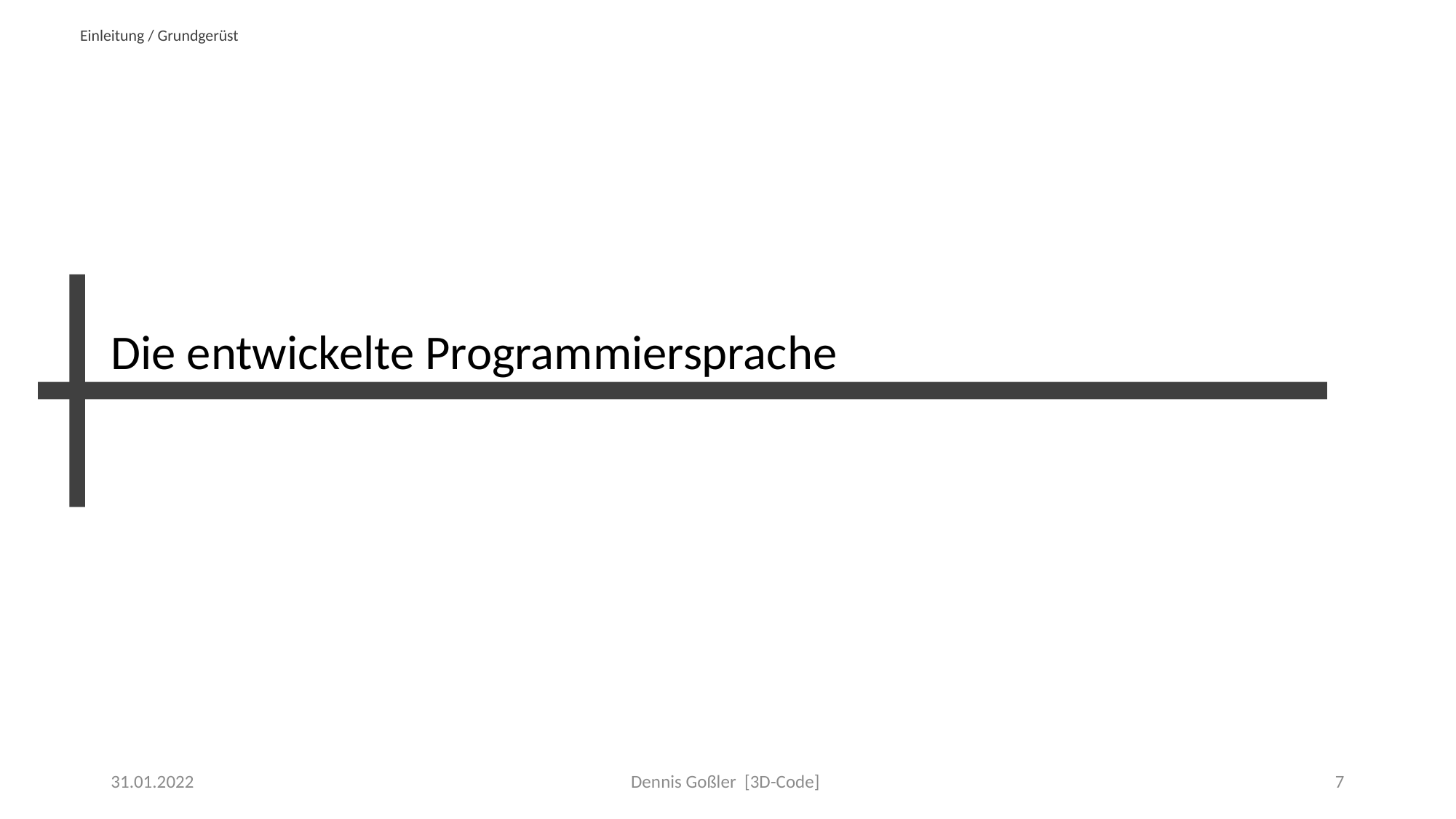

Einleitung / Grundgerüst

# Die entwickelte Programmiersprache
31.01.2022
Dennis Goßler  [3D-Code]
7